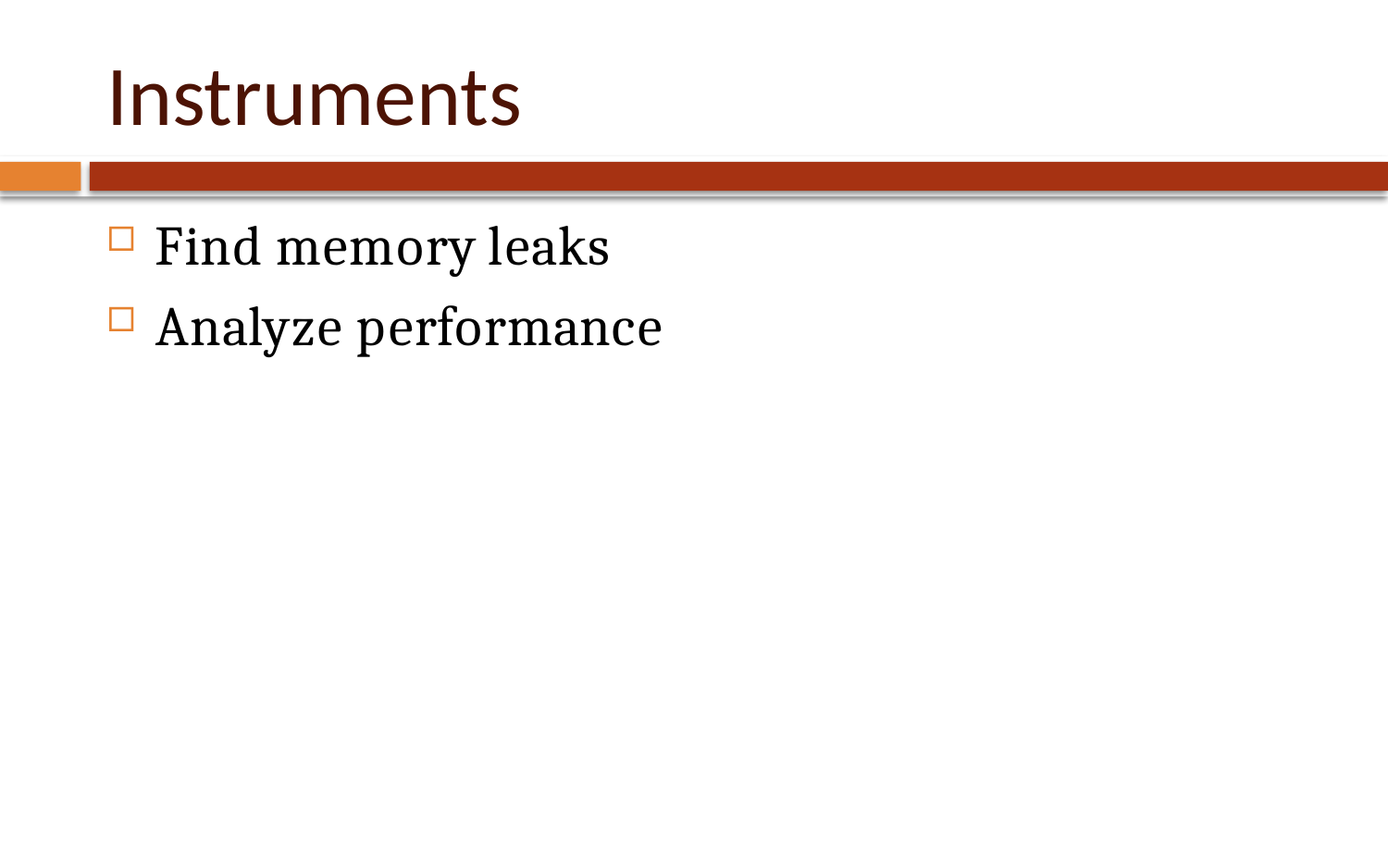

# Instruments
Find memory leaks
Analyze performance